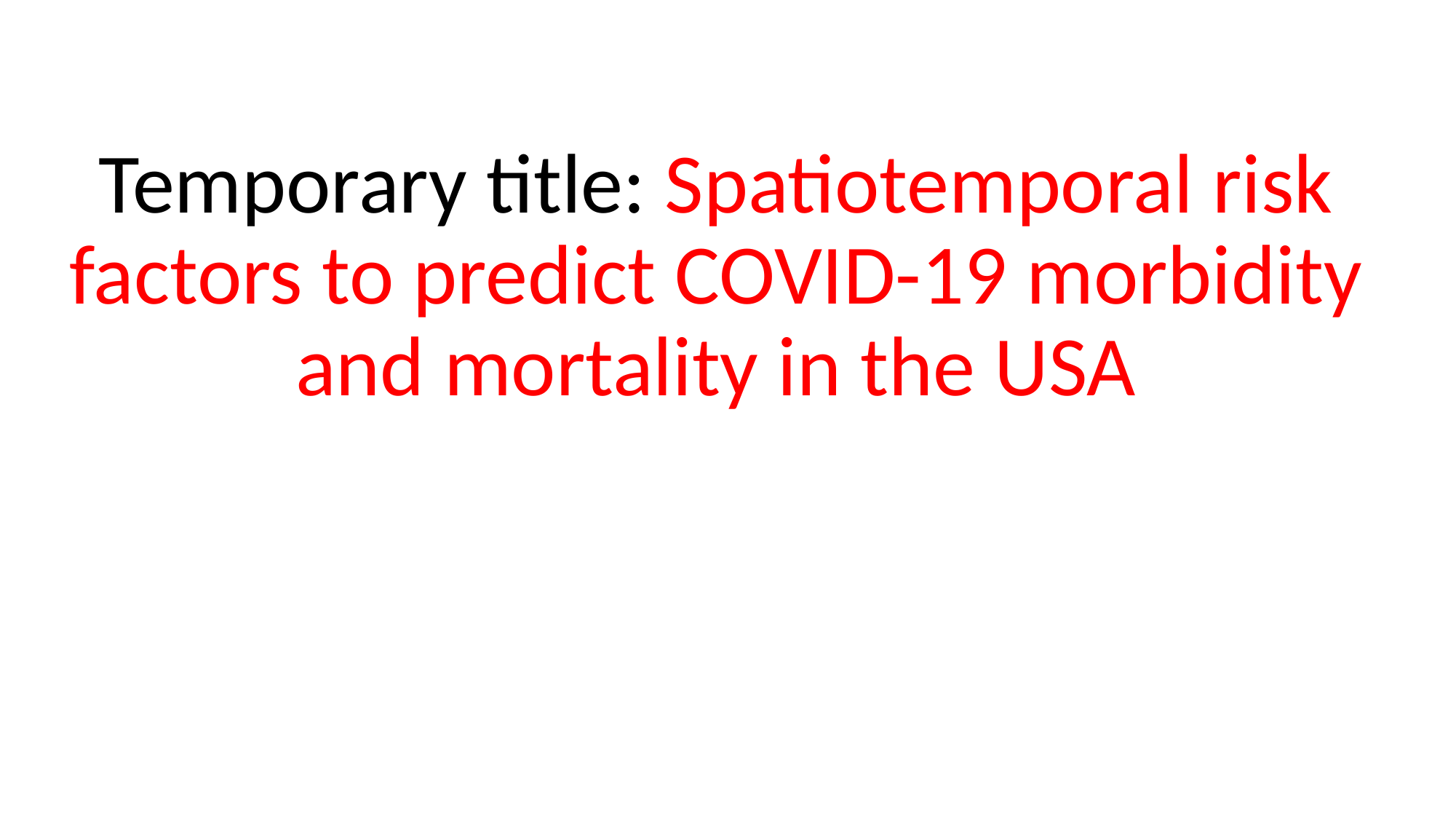

# Temporary title: Spatiotemporal risk factors to predict COVID-19 morbidity and mortality in the USA